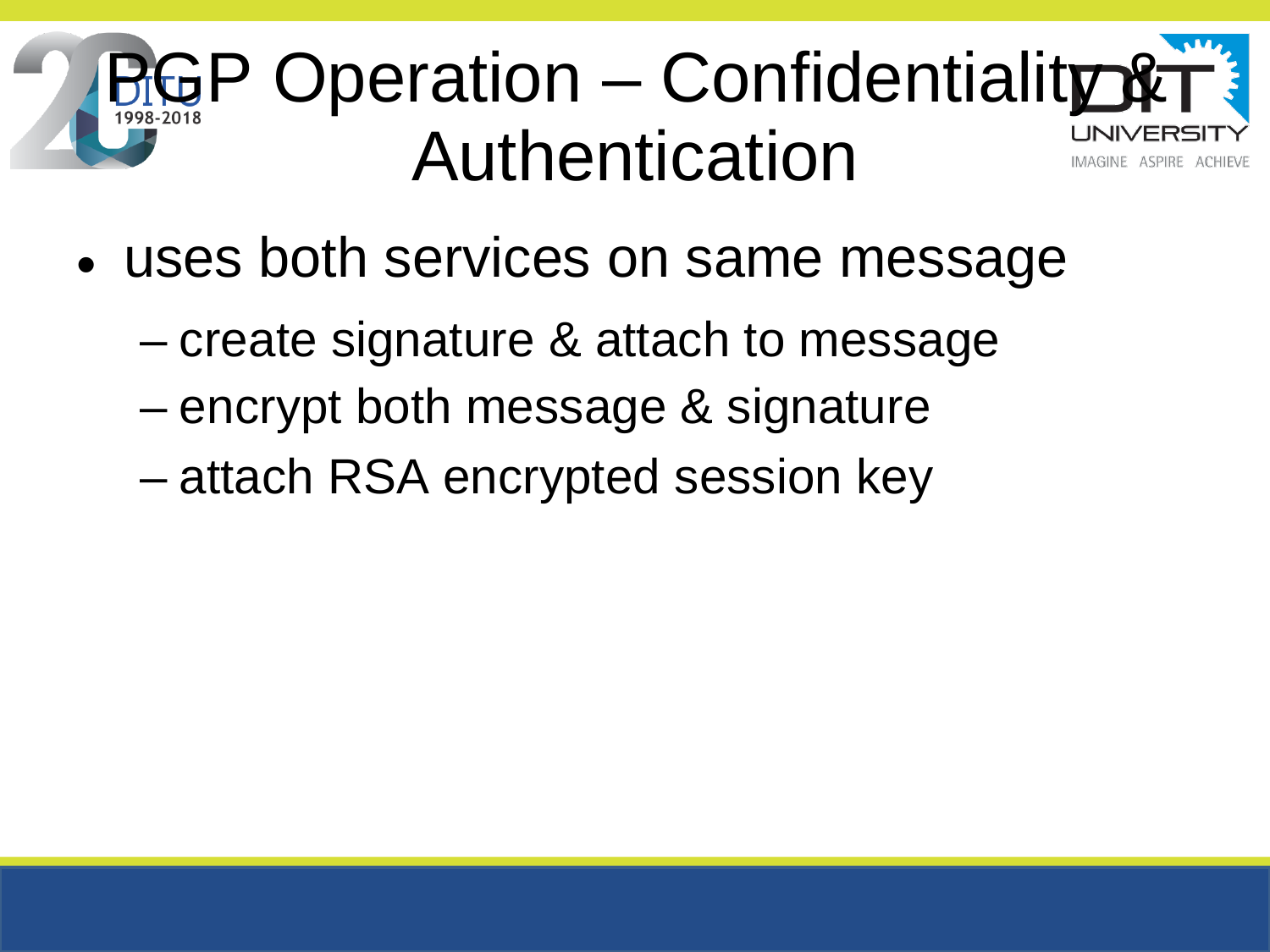

PGP Operation – Confidentiality
Authentication
uses both services on same message
&
•
–
–
–
create signature & attach to message
encrypt both message & signature
attach RSA encrypted session key